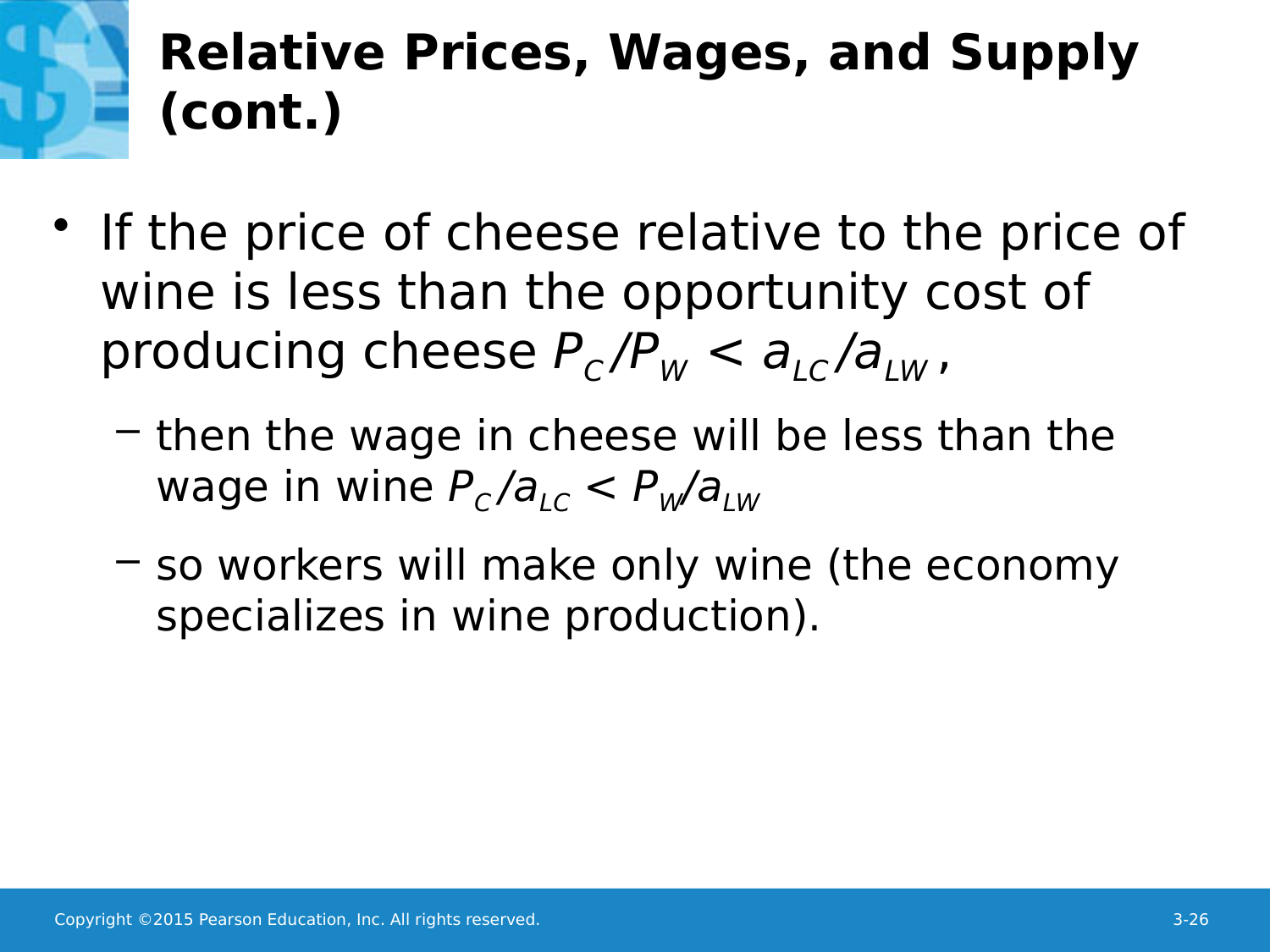

# Relative Prices, Wages, and Supply (cont.)
If the price of cheese relative to the price of wine is less than the opportunity cost of producing cheese PC /PW  < aLC /aLW ,
then the wage in cheese will be less than the wage in wine PC /aLC < PW/aLW
so workers will make only wine (the economy specializes in wine production).